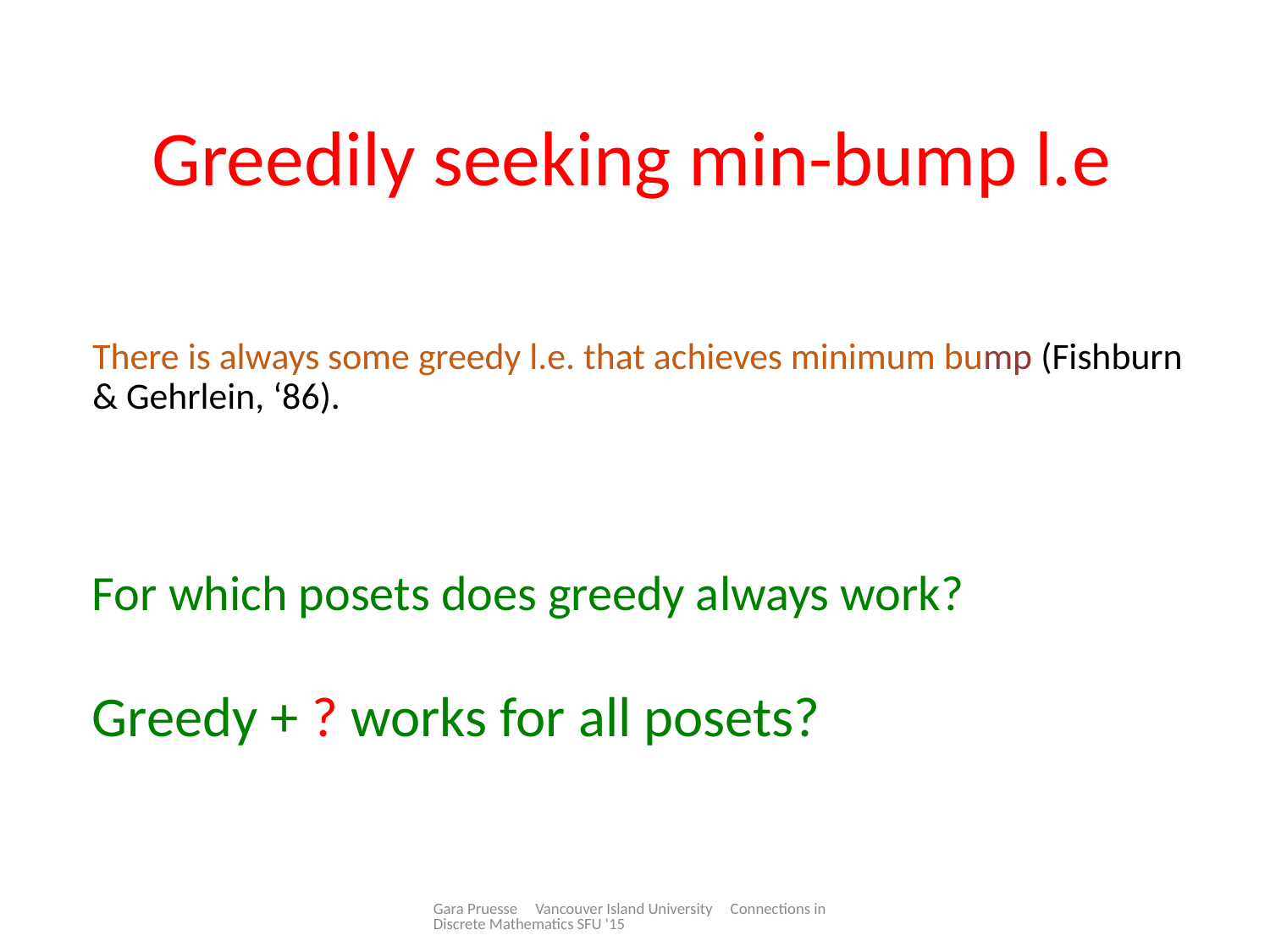

Greedily seeking min-bump l.e
There is always some greedy l.e. that achieves minimum bump (Fishburn & Gehrlein, ‘86).

For which posets does greedy always work?

Greedy + ? works for all posets?
Gara Pruesse     Vancouver Island University     Connections in Discrete Mathematics SFU '15